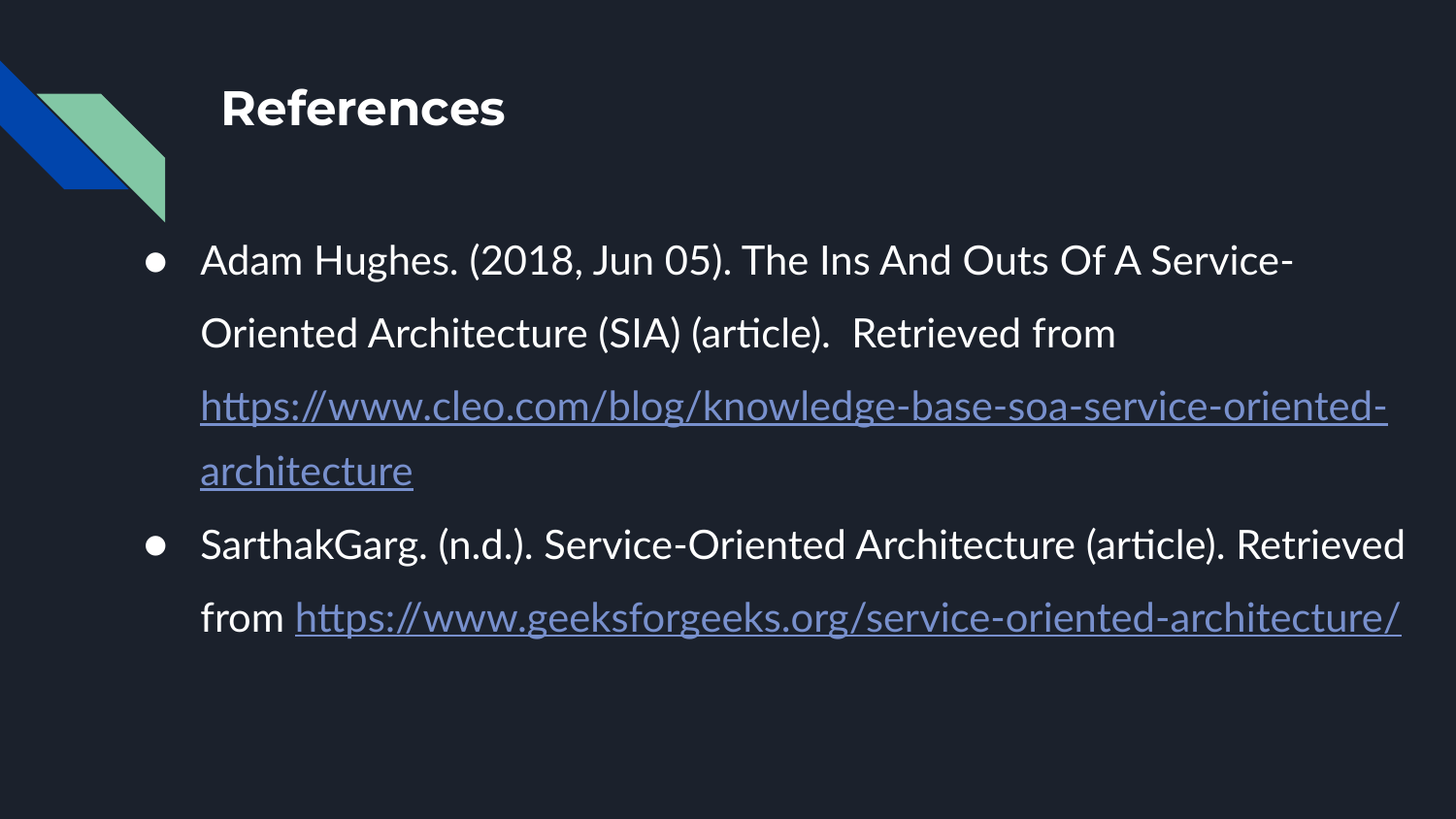

# References
Adam Hughes. (2018, Jun 05). The Ins And Outs Of A Service-Oriented Architecture (SIA) (article).  Retrieved from https://www.cleo.com/blog/knowledge-base-soa-service-oriented-architecture
SarthakGarg. (n.d.). Service-Oriented Architecture (article). Retrieved from https://www.geeksforgeeks.org/service-oriented-architecture/